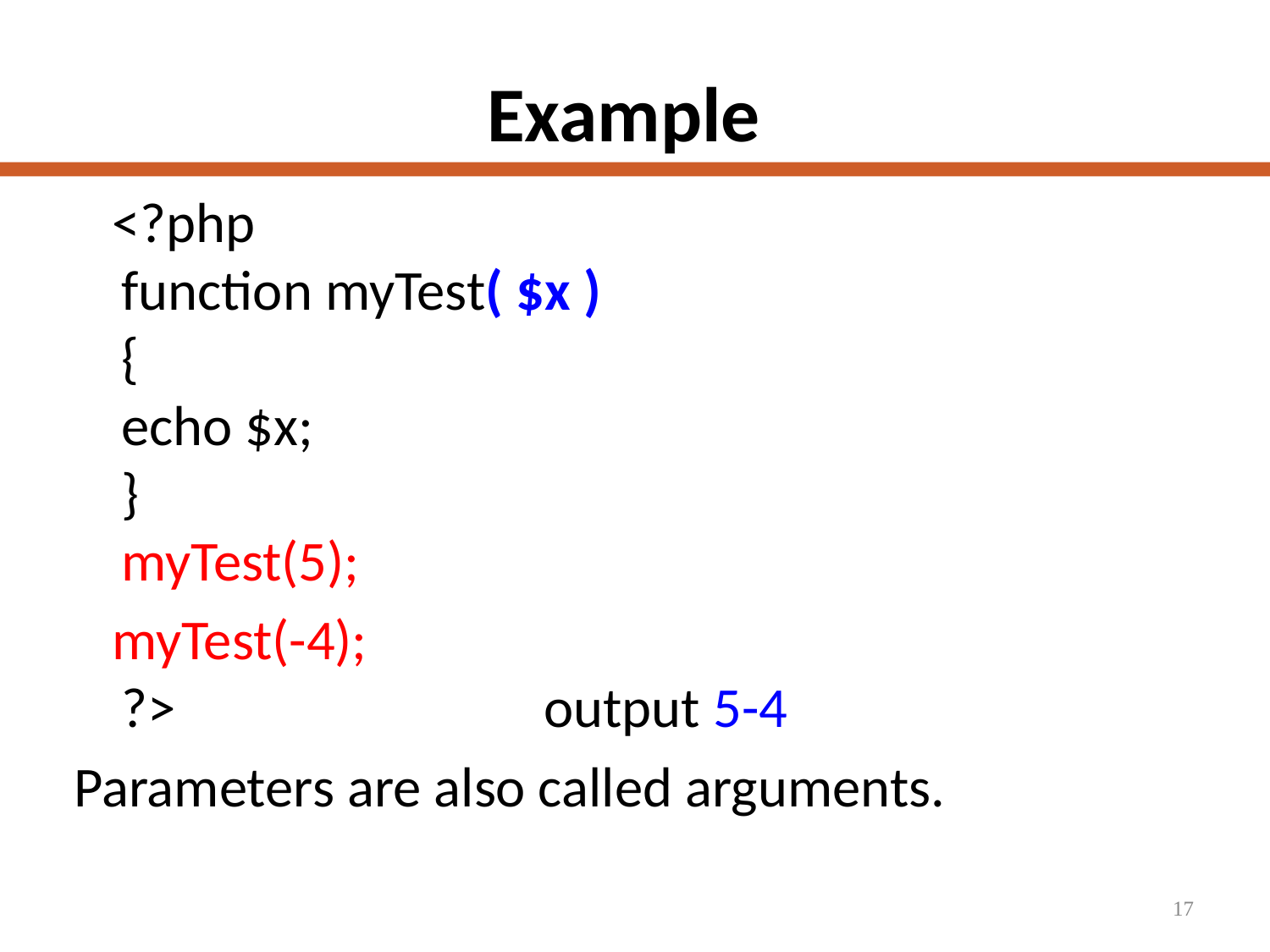

# Example
   <?php
function myTest( $x )
{
echo $x;
}
myTest(5);
   myTest(-4);
?>                             output 5-4
Parameters are also called arguments.
17